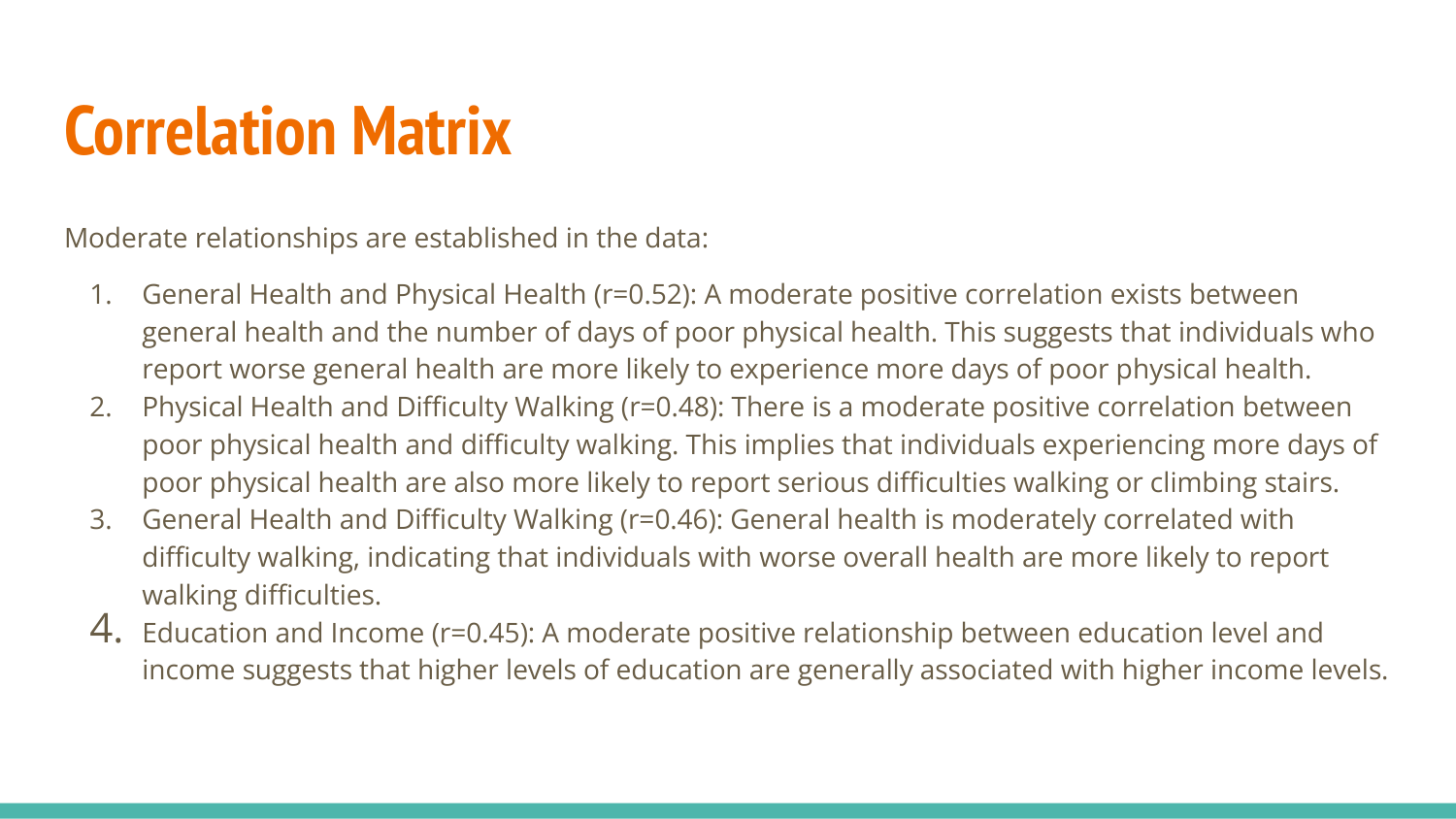

# Correlation Matrix
Moderate relationships are established in the data:
General Health and Physical Health (r=0.52): A moderate positive correlation exists between general health and the number of days of poor physical health. This suggests that individuals who report worse general health are more likely to experience more days of poor physical health.
Physical Health and Difficulty Walking (r=0.48): There is a moderate positive correlation between poor physical health and difficulty walking. This implies that individuals experiencing more days of poor physical health are also more likely to report serious difficulties walking or climbing stairs.
General Health and Difficulty Walking (r=0.46): General health is moderately correlated with difficulty walking, indicating that individuals with worse overall health are more likely to report walking difficulties.
Education and Income (r=0.45): A moderate positive relationship between education level and income suggests that higher levels of education are generally associated with higher income levels.